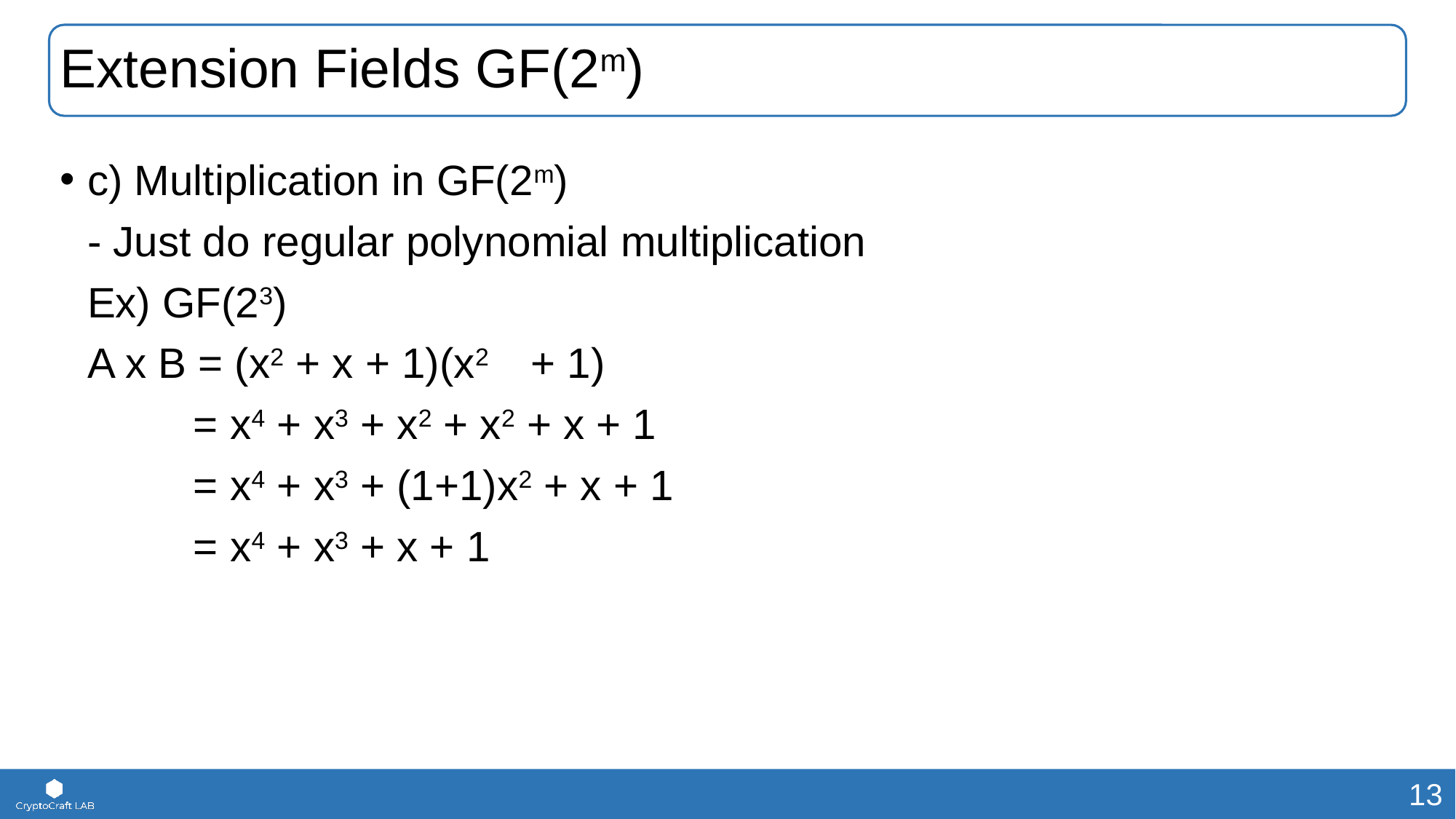

# Extension Fields GF(2m)
c) Multiplication in GF(2m)
- Just do regular polynomial multiplication
Ex) GF(23)
A x B = (x2 + x + 1)(x2	 + 1)
         = x4 + x3 + x2 + x2 + x + 1
         = x4 + x3 + (1+1)x2 + x + 1
         = x4 + x3 + x + 1